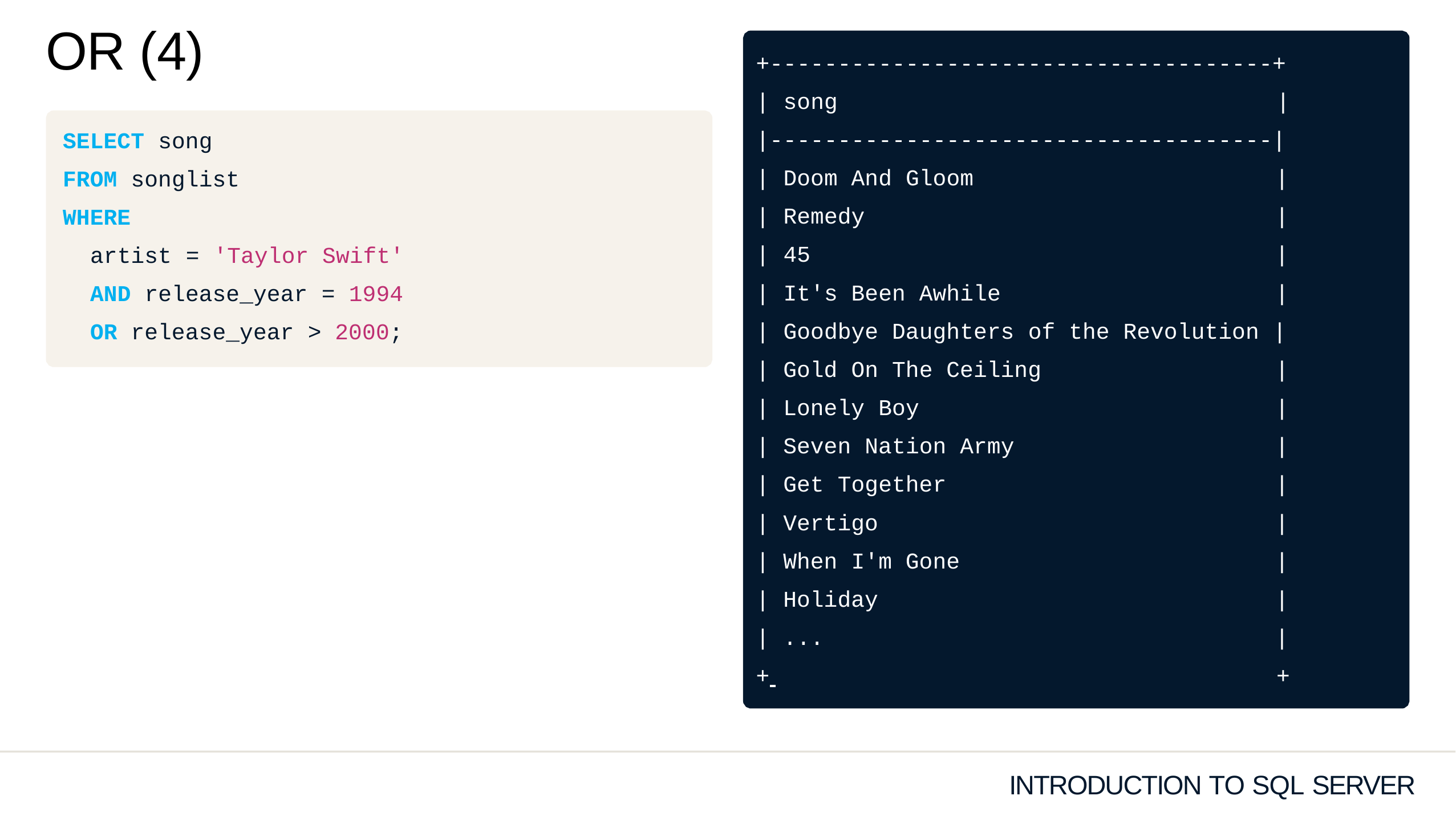

OR (4)

+-------------------------------------+
| song	|
|-------------------------------------|

SELECT song  FROM songlist  WHERE
artist = 'Taylor Swift'  AND release_year = 1994
OR release_year > 2000;
| Doom And Gloom
| Remedy
| 45
| It's Been Awhile
|
|
|
|
| Goodbye Daughters of the Revolution |
| Gold On The Ceiling
| Lonely Boy
| Seven Nation Army
| Get Together
| Vertigo
| When I'm Gone
| Holiday
| ...
|
|
|
|
|
|
|
|
+ 	+
INTRODUCTION TO SQL SERVER